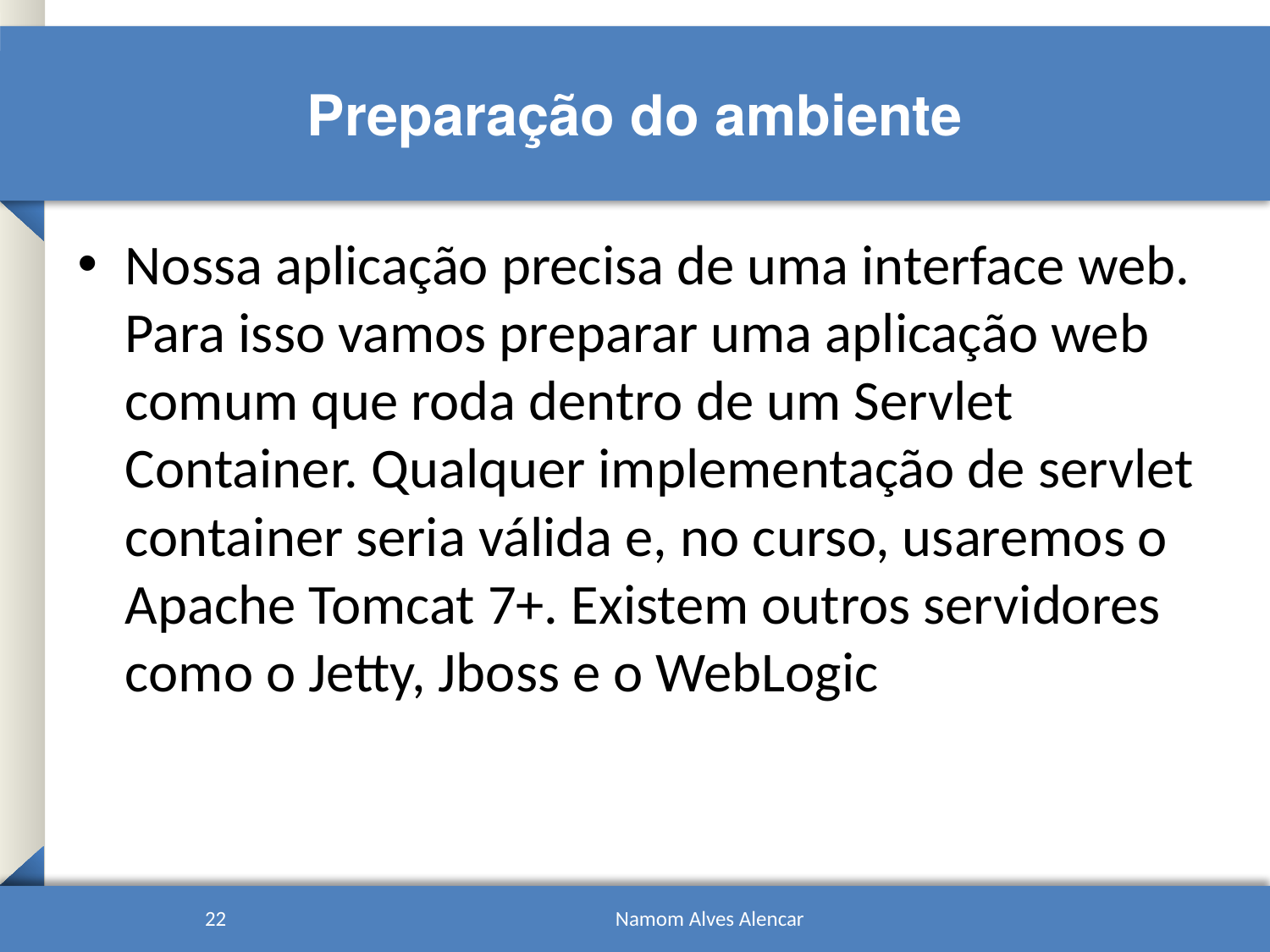

# Preparação do ambiente
Nossa aplicação precisa de uma interface web. Para isso vamos preparar uma aplicação web comum que roda dentro de um Servlet Container. Qualquer implementação de servlet container seria válida e, no curso, usaremos o Apache Tomcat 7+. Existem outros servidores como o Jetty, Jboss e o WebLogic
22
Namom Alves Alencar